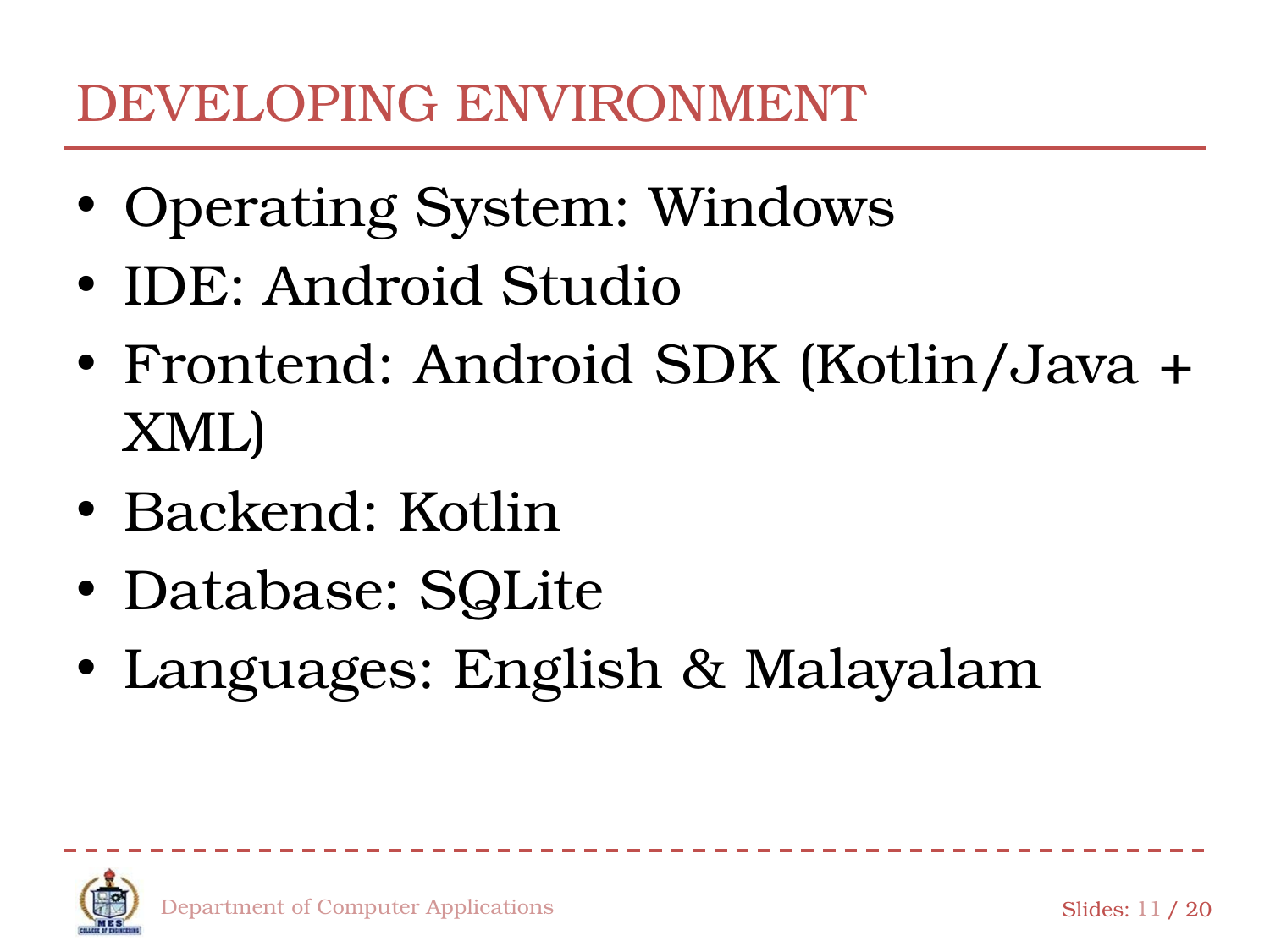

# DEVELOPING ENVIRONMENT
Operating System: Windows
IDE: Android Studio
Frontend: Android SDK (Kotlin/Java + XML)
Backend: Kotlin
Database: SQLite
Languages: English & Malayalam
Department of Computer Applications
11